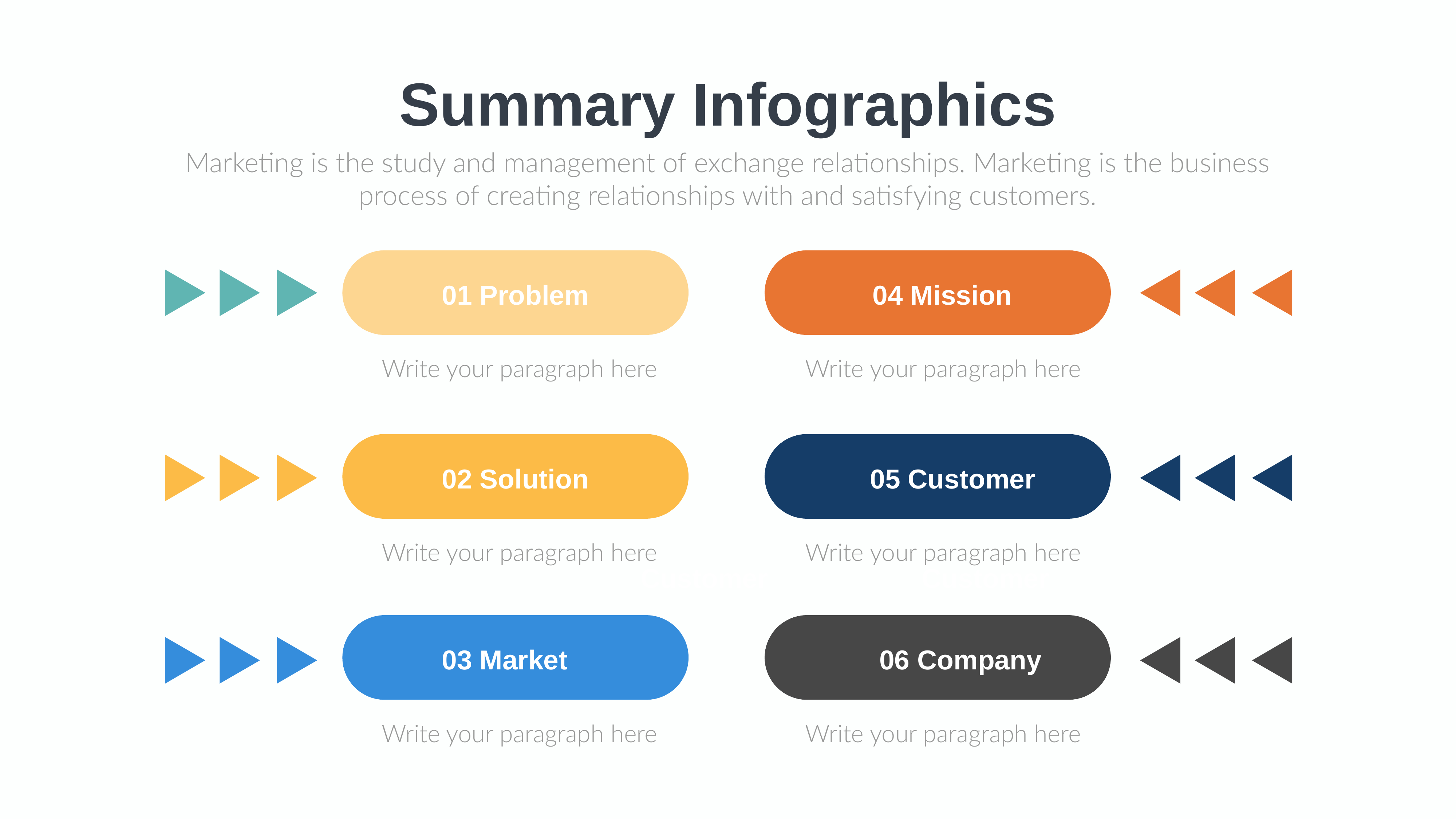

Summary Infographics
Marketing is the study and management of exchange relationships. Marketing is the business process of creating relationships with and satisfying customers.

01 Problem
04 Mission
Problem
Problem
Write your paragraph here
Write your paragraph here

Solution
Solution

02 Solution
05 Customer
Problem
Problem
Write your paragraph here
Write your paragraph here
Customer
Customer

03 Market
06 Company

Problem
Problem
Write your paragraph here
Write your paragraph here